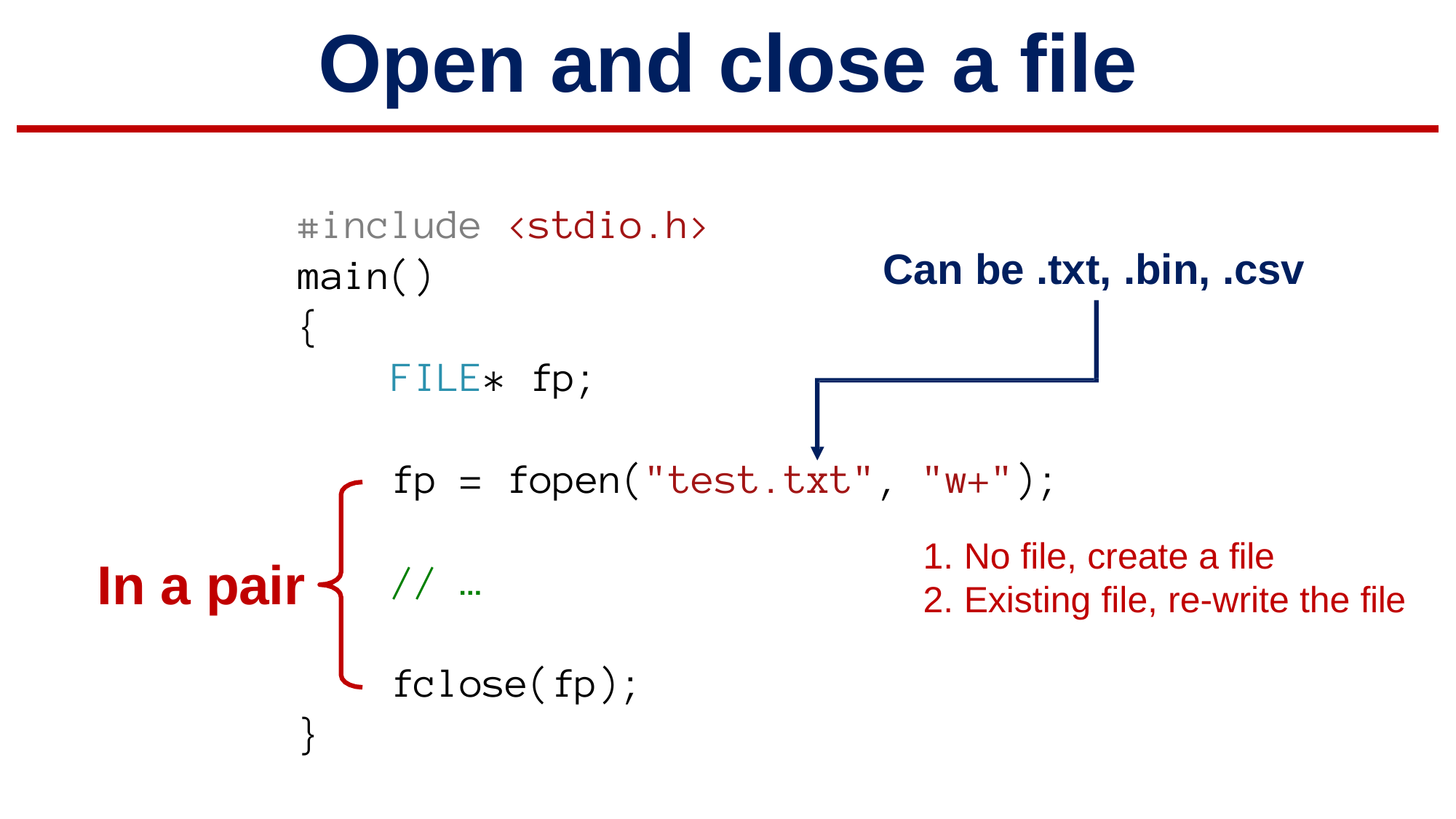

# Open and close	a file
#include <stdio.h> main()
{
FILE* fp;
Can be .txt, .bin, .csv

fp = fopen("test.txt", "w+");

No file, create a file
Existing file, re-write the file
In a pair
// …
fclose(fp);
}